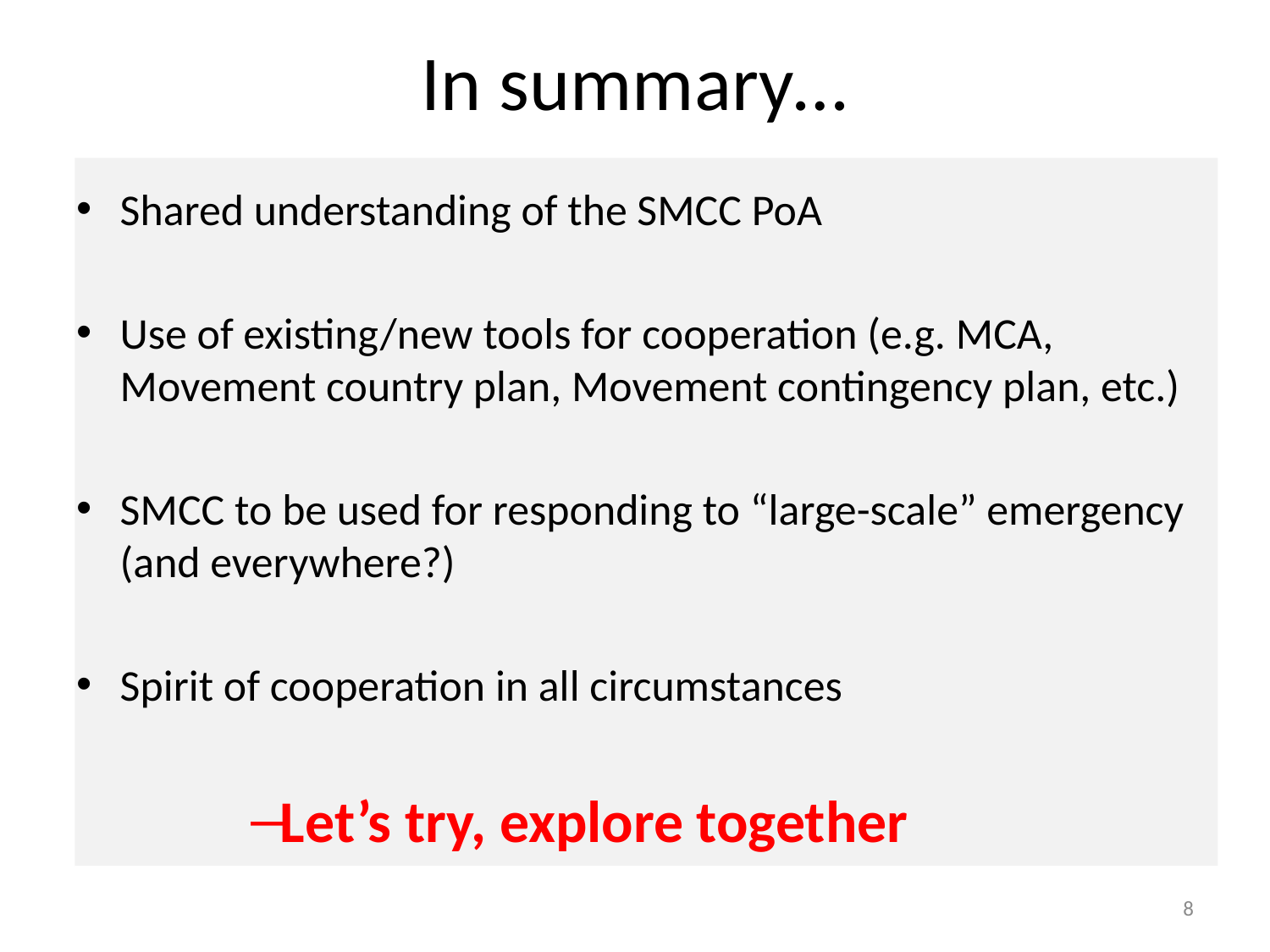

# In summary…

Shared understanding of the SMCC PoA

Use of existing/new tools for cooperation (e.g. MCA, Movement country plan, Movement contingency plan, etc.)

SMCC to be used for responding to “large-scale” emergency (and everywhere?)

Spirit of cooperation in all circumstances

Let’s try, explore together
8